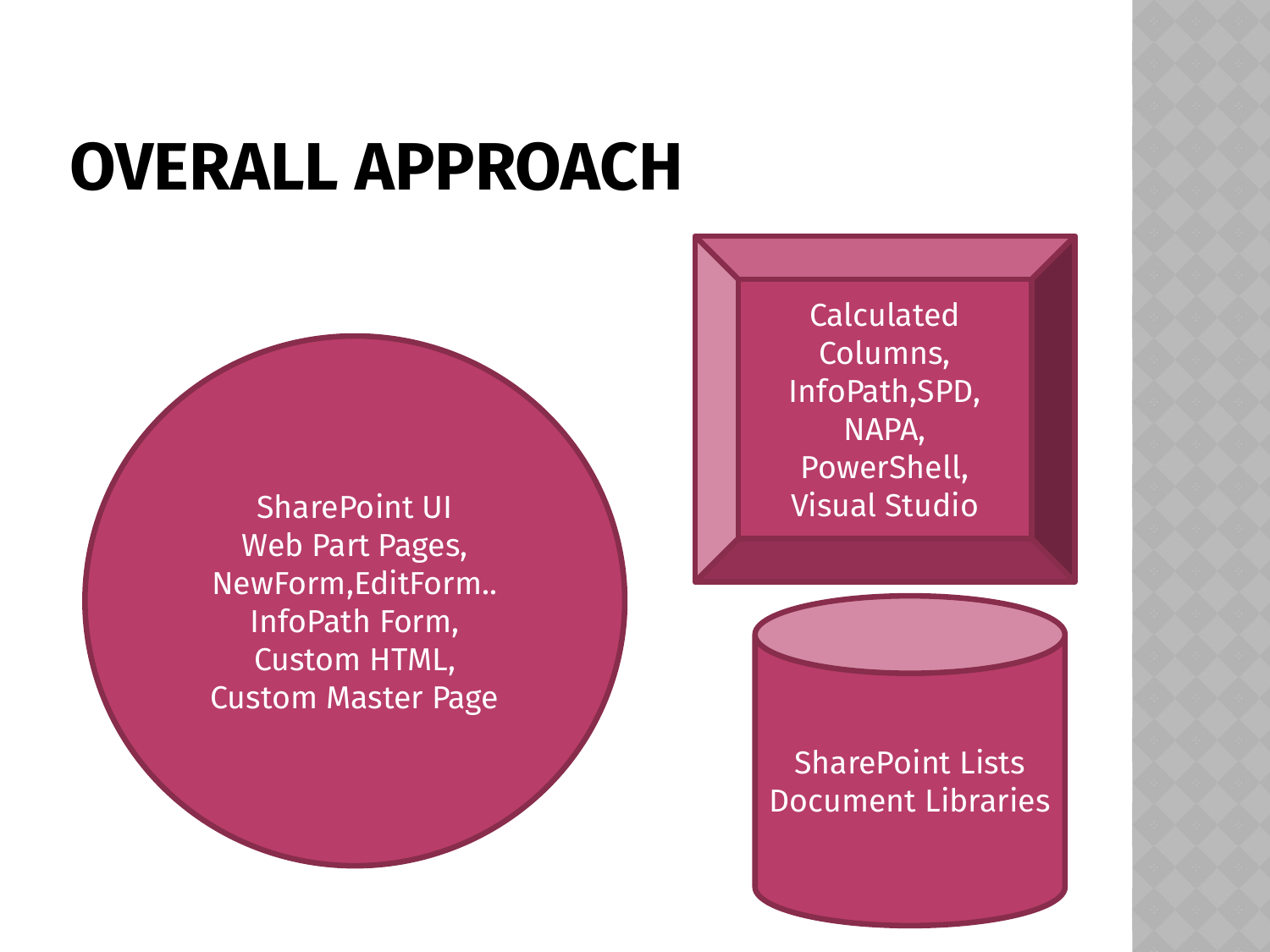

# OVERALL APPROACH

Calculated Columns,
InfoPath,SPD,
NAPA,
PowerShell,
Visual Studio
SharePoint UI
Web Part Pages,
NewForm,EditForm..
InfoPath Form,
Custom HTML,
Custom Master Page
SharePoint Lists
Document Libraries